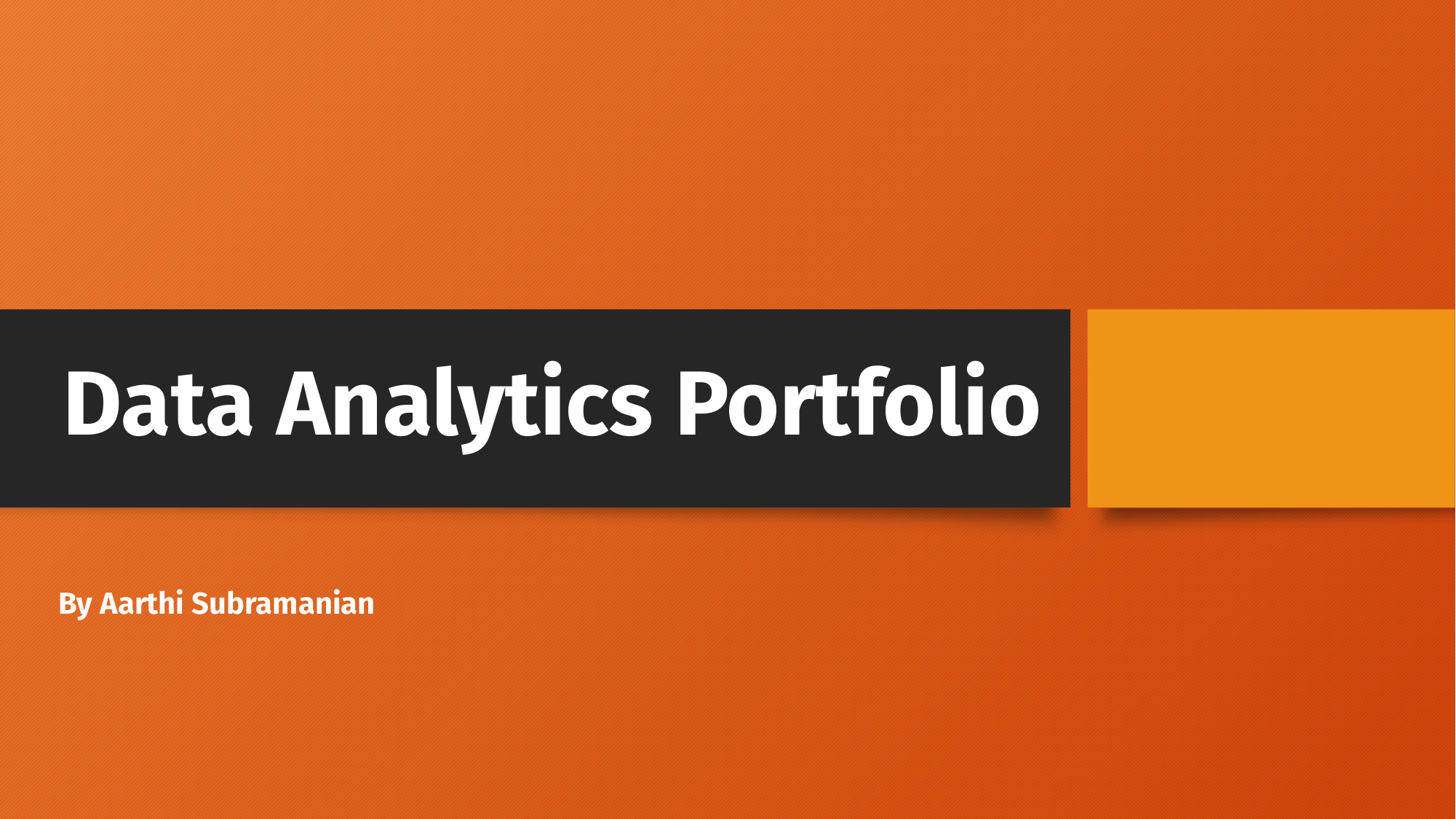

# Data Analytics Portfolio
By Aarthi Subramanian